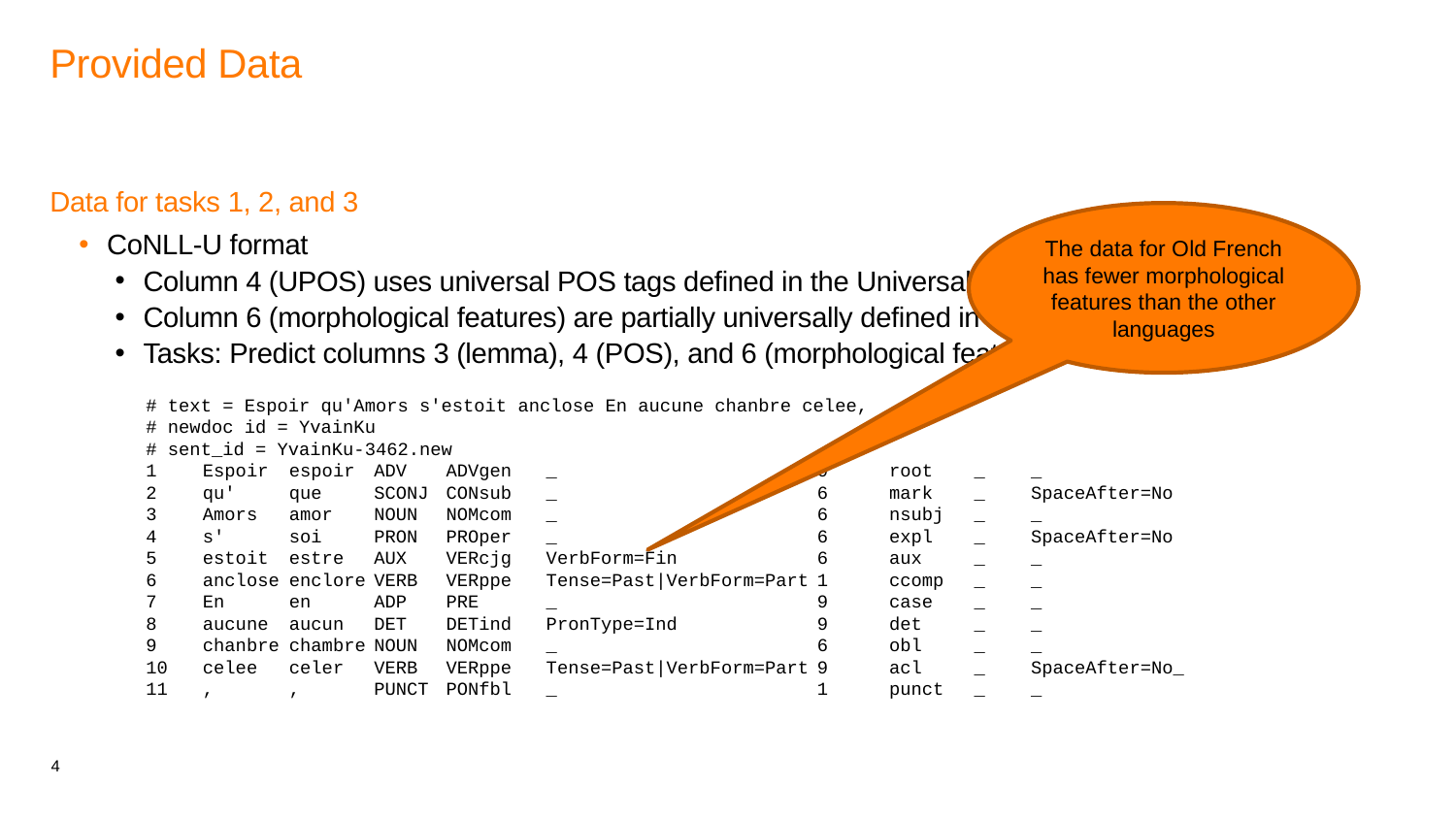

# Provided Data
Data for tasks 1, 2, and 3
CoNLL-U format
Column 4 (UPOS) uses universal POS tags defined in the Universal Dependencies (UD) project
Column 6 (morphological features) are partially universally defined in UD
Tasks: Predict columns 3 (lemma), 4 (POS), and 6 (morphological features)

Test data is also tokenized (no need to split texts into sentences and word tokens)

The data for Old French has fewer morphological features than the other languages
# text = Espoir qu'Amors s'estoit anclose En aucune chanbre celee,
# newdoc id = YvainKu
# sent_id = YvainKu-3462.new
1	Espoir	espoir	ADV	ADVgen	_	0	root	_	_
2	qu'	que	SCONJ	CONsub	_	6	mark	_	SpaceAfter=No
3	Amors	amor	NOUN	NOMcom	_	6	nsubj	_	_
4	s'	soi	PRON	PROper	_	6	expl	_	SpaceAfter=No
5	estoit	estre	AUX	VERcjg	VerbForm=Fin	6	aux	_	_
6	anclose	enclore	VERB	VERppe	Tense=Past|VerbForm=Part	1	ccomp	_	_
7	En	en	ADP	PRE	_	9	case	_	_
8	aucune	aucun	DET	DETind	PronType=Ind	9	det	_	_
9	chanbre	chambre	NOUN	NOMcom	_	6	obl	_	_
10	celee	celer	VERB	VERppe	Tense=Past|VerbForm=Part	9	acl	_	SpaceAfter=No_
11	,	,	PUNCT	PONfbl	_	1	punct	_	_